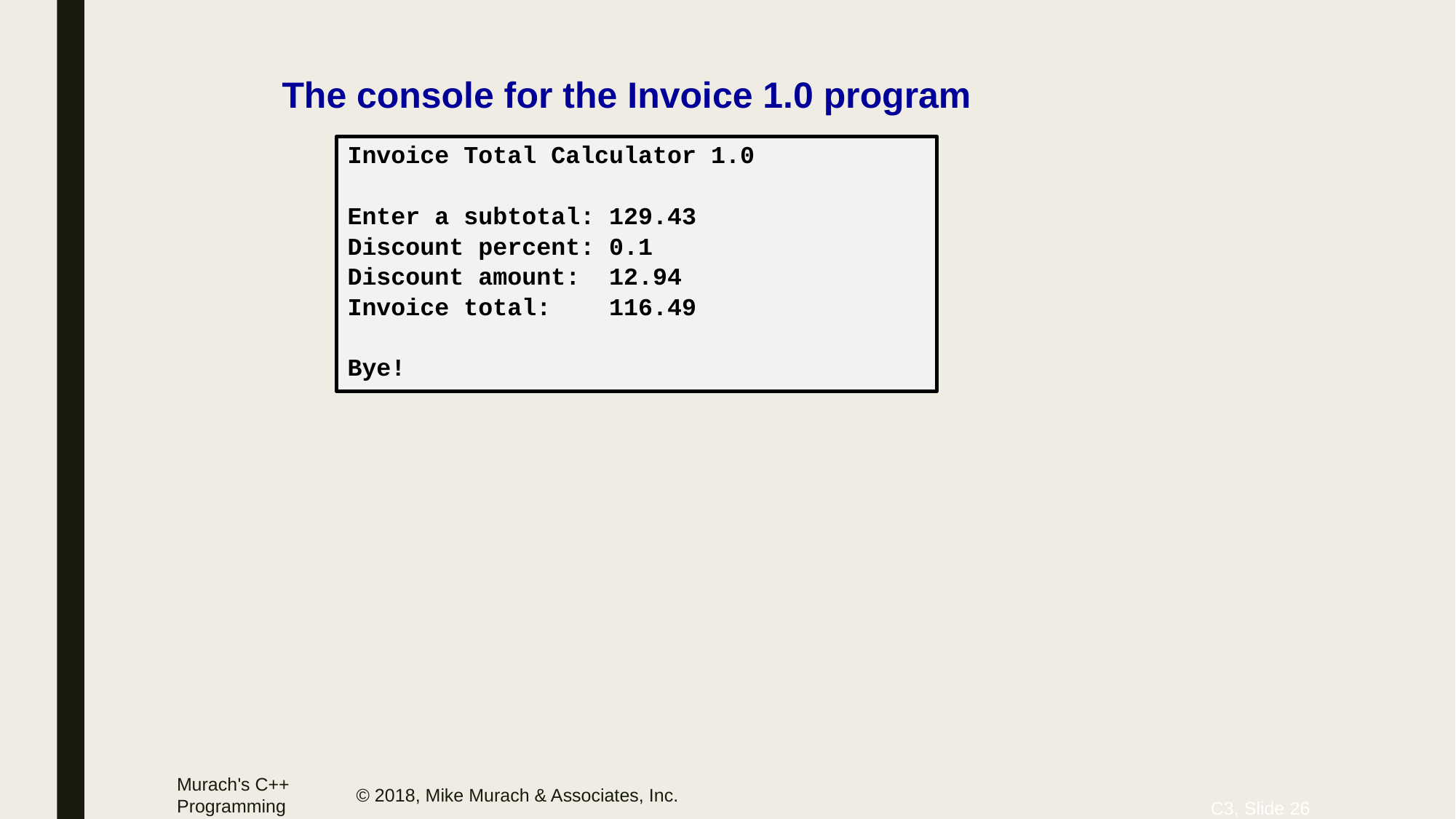

# The console for the Invoice 1.0 program
Invoice Total Calculator 1.0

Enter a subtotal: 129.43
Discount percent: 0.1
Discount amount:  12.94
Invoice total:    116.49

Bye!

Murach's C++ Programming
© 2018, Mike Murach & Associates, Inc.

C3, Slide 26